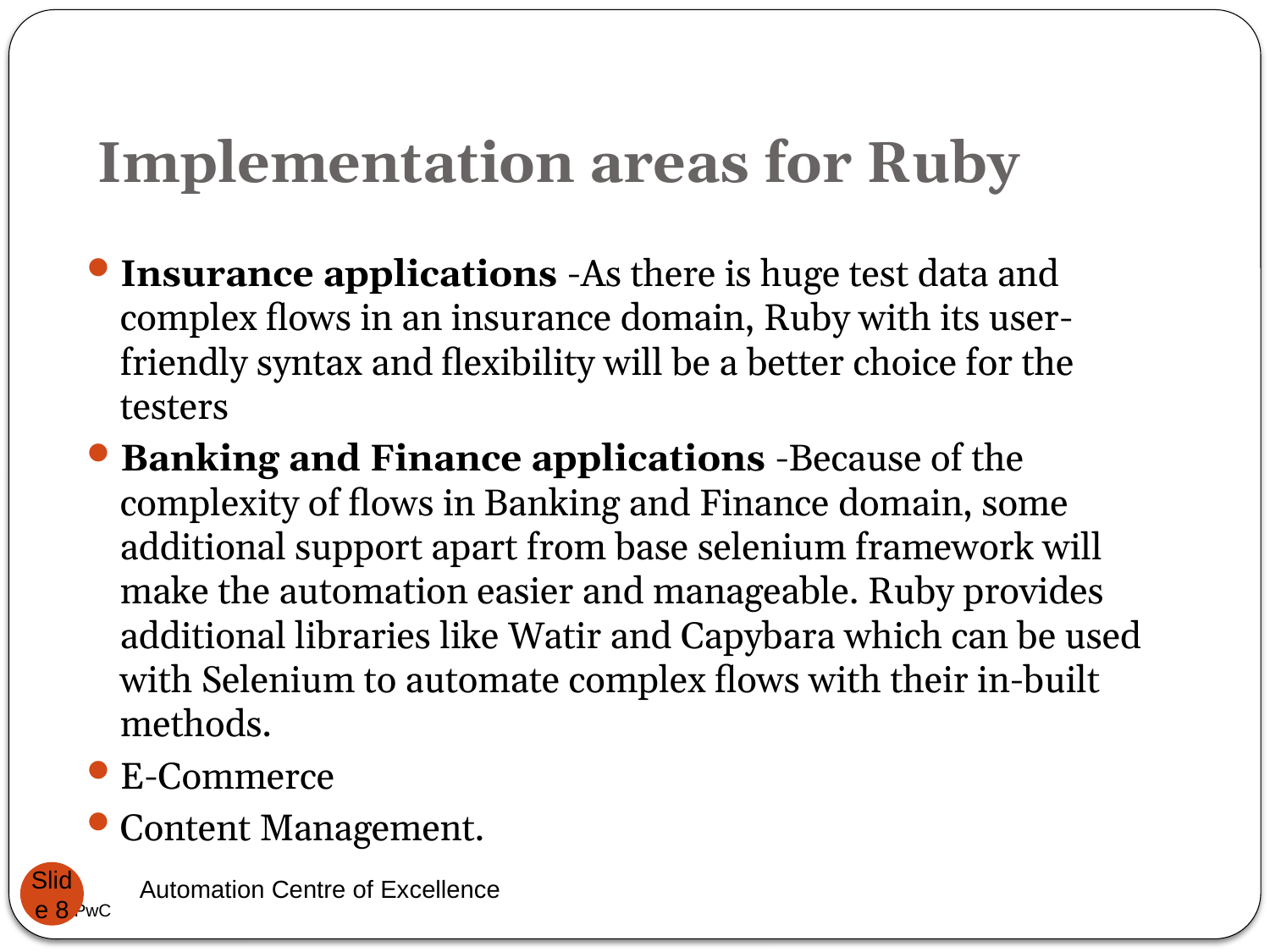

# Implementation areas for Ruby
Insurance applications -As there is huge test data and complex flows in an insurance domain, Ruby with its user-friendly syntax and flexibility will be a better choice for the testers
Banking and Finance applications -Because of the complexity of flows in Banking and Finance domain, some additional support apart from base selenium framework will make the automation easier and manageable. Ruby provides additional libraries like Watir and Capybara which can be used with Selenium to automate complex flows with their in-built methods.
E-Commerce
Content Management.
Automation Centre of Excellence

Slide 8